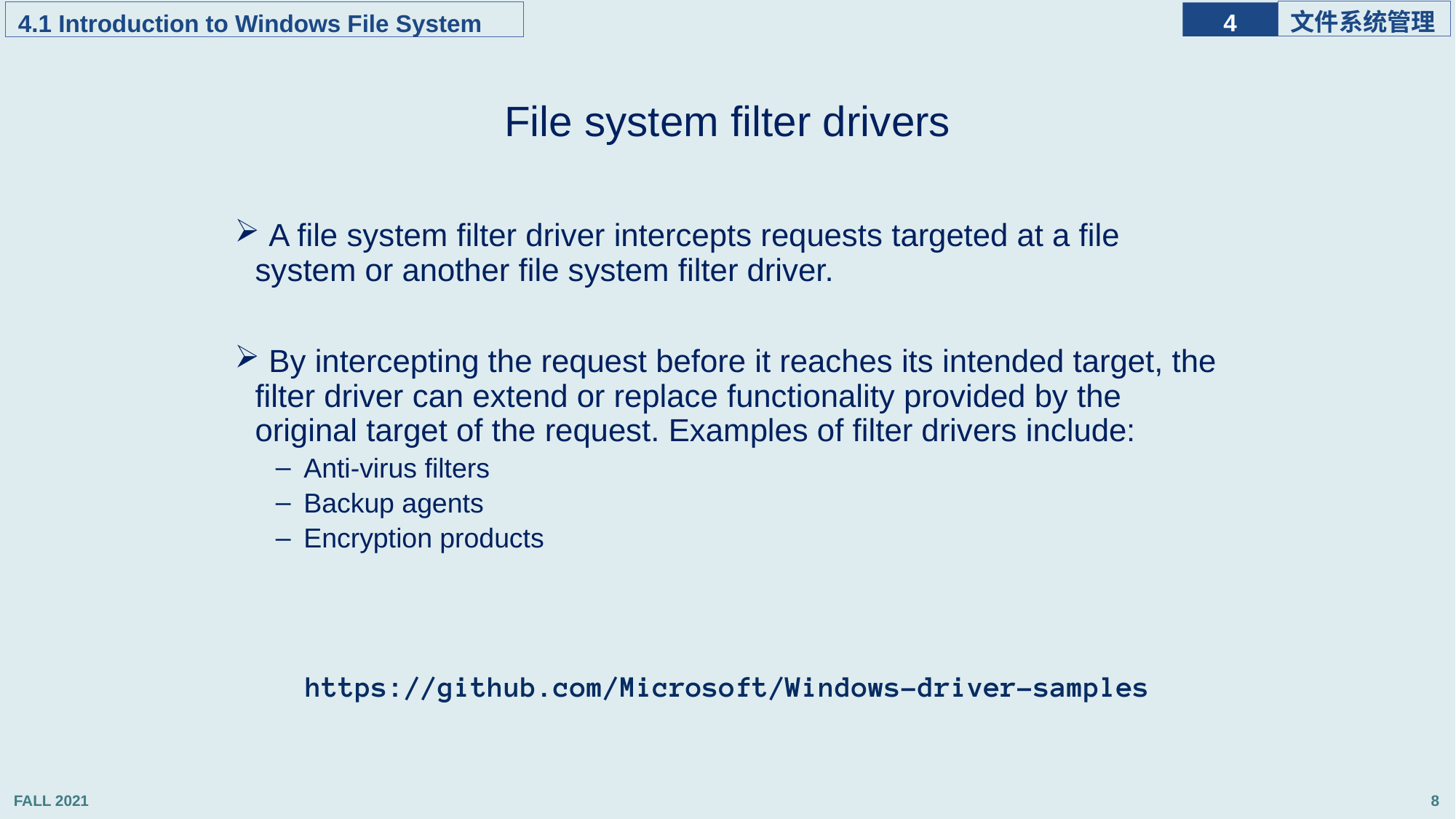

File system filter drivers
 A file system filter driver intercepts requests targeted at a file system or another file system filter driver.

 By intercepting the request before it reaches its intended target, the filter driver can extend or replace functionality provided by the original target of the request. Examples of filter drivers include:
 Anti-virus filters
 Backup agents
 Encryption products
https://github.com/Microsoft/Windows-driver-samples